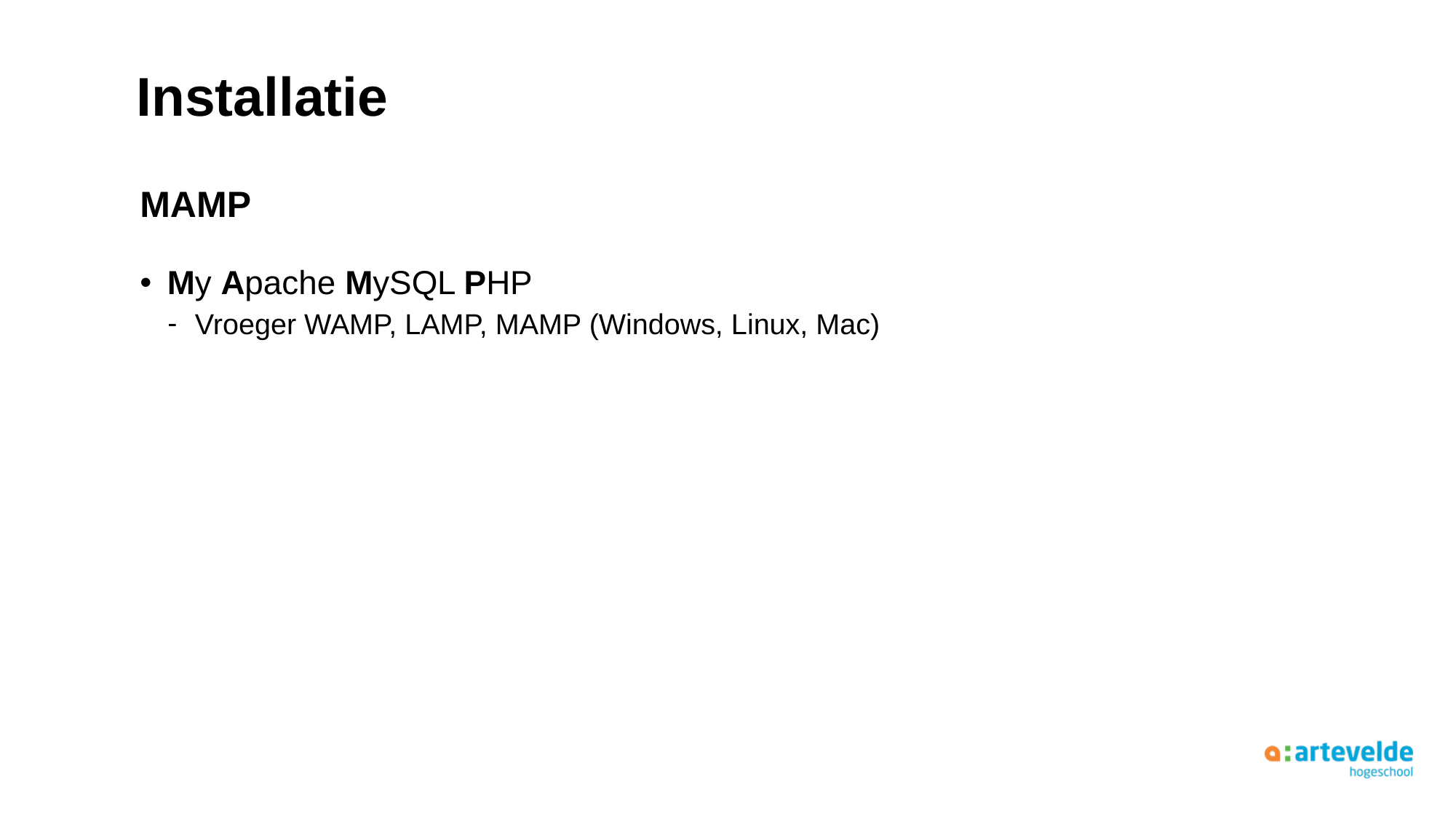

# Installatie
MAMP
My Apache MySQL PHP
Vroeger WAMP, LAMP, MAMP (Windows, Linux, Mac)